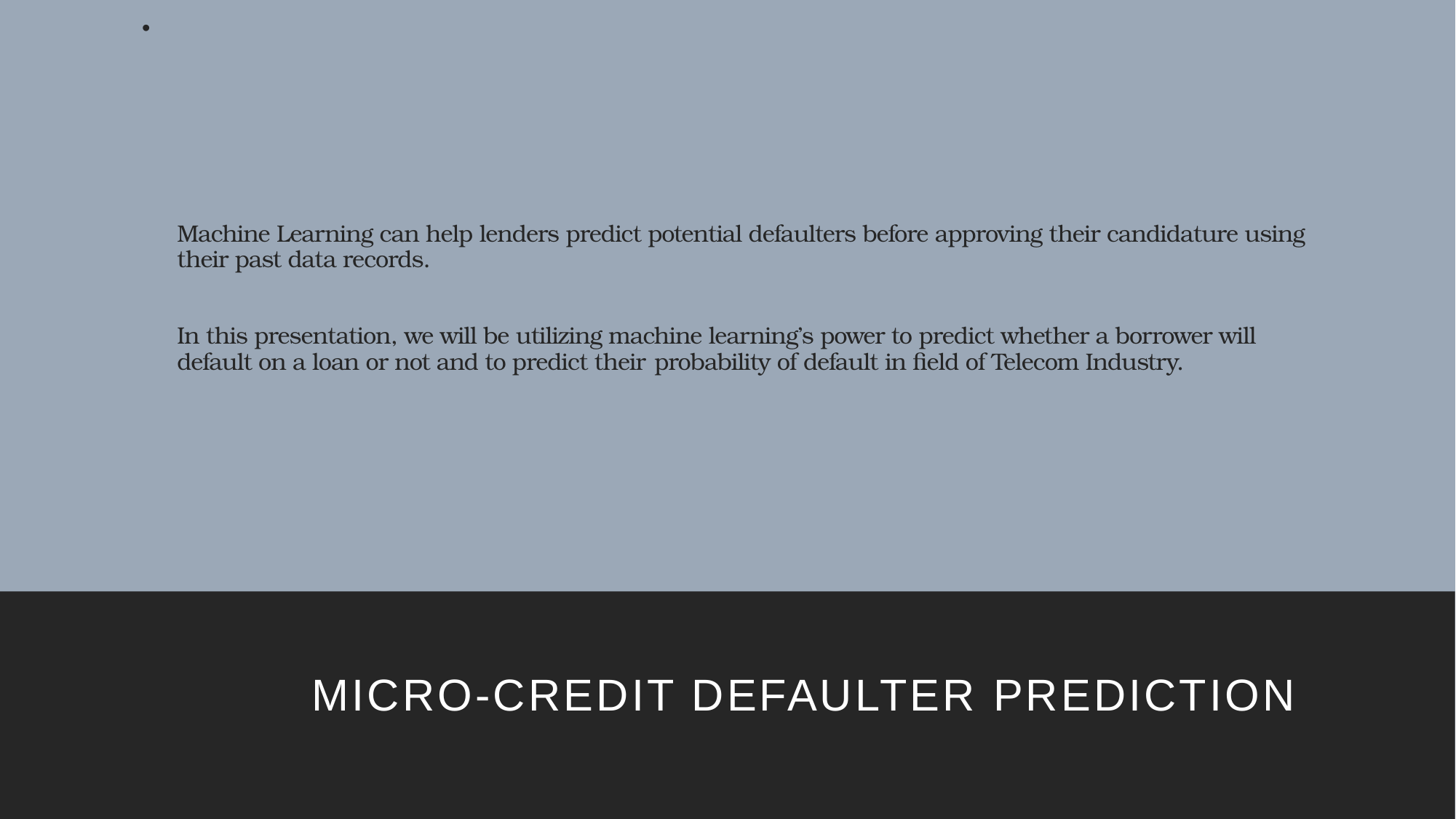

# Machine Learning can help lenders predict potential defaulters before approving their candidature using their past data records. In this presentation, we will be utilizing machine learning’s power to predict whether a borrower will default on a loan or not and to predict their probability of default in field of Telecom Industry.

           Micro-Credit Defaulter Prediction